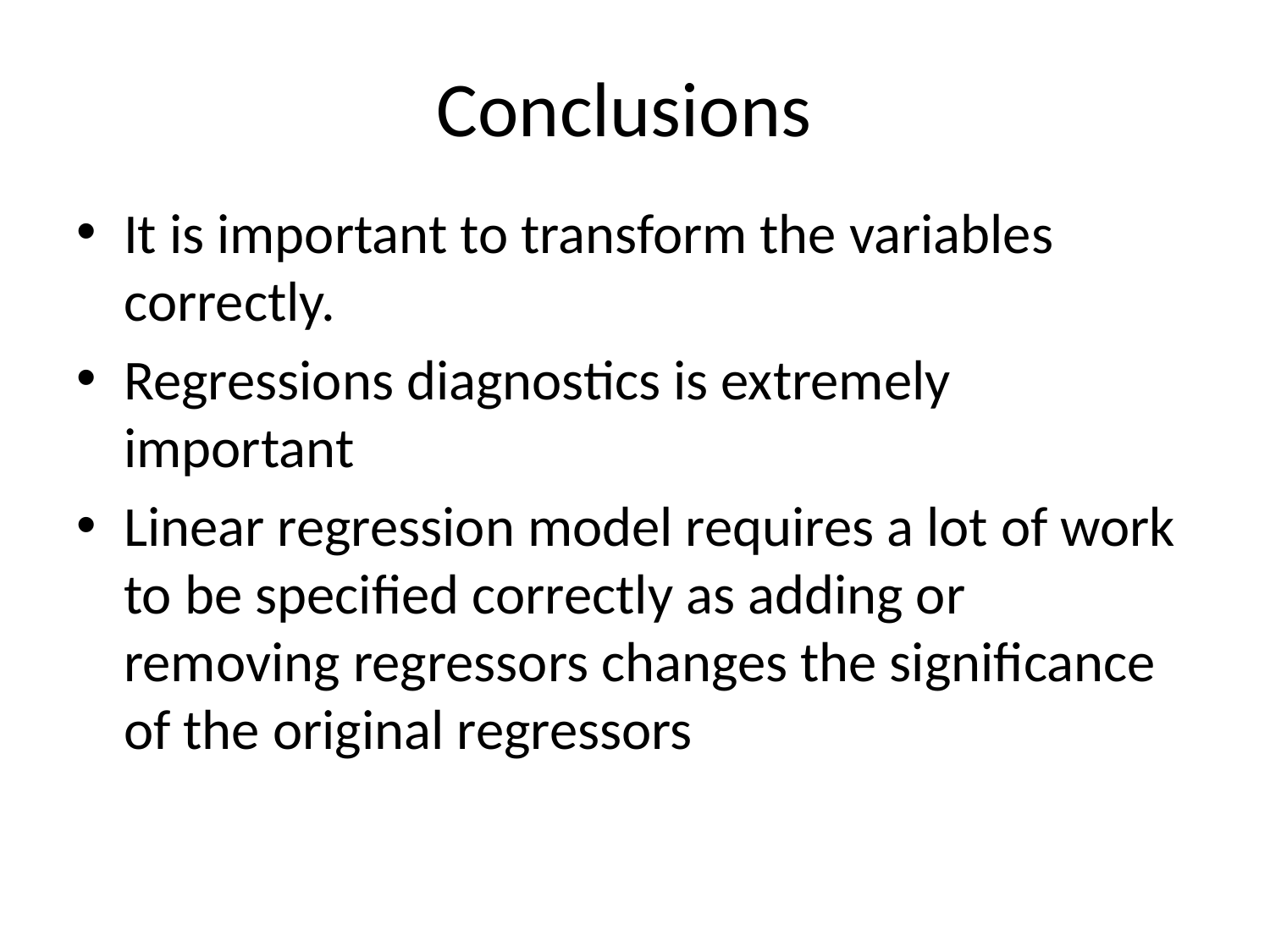

# Conclusions
It is important to transform the variables correctly.
Regressions diagnostics is extremely important
Linear regression model requires a lot of work to be specified correctly as adding or removing regressors changes the significance of the original regressors